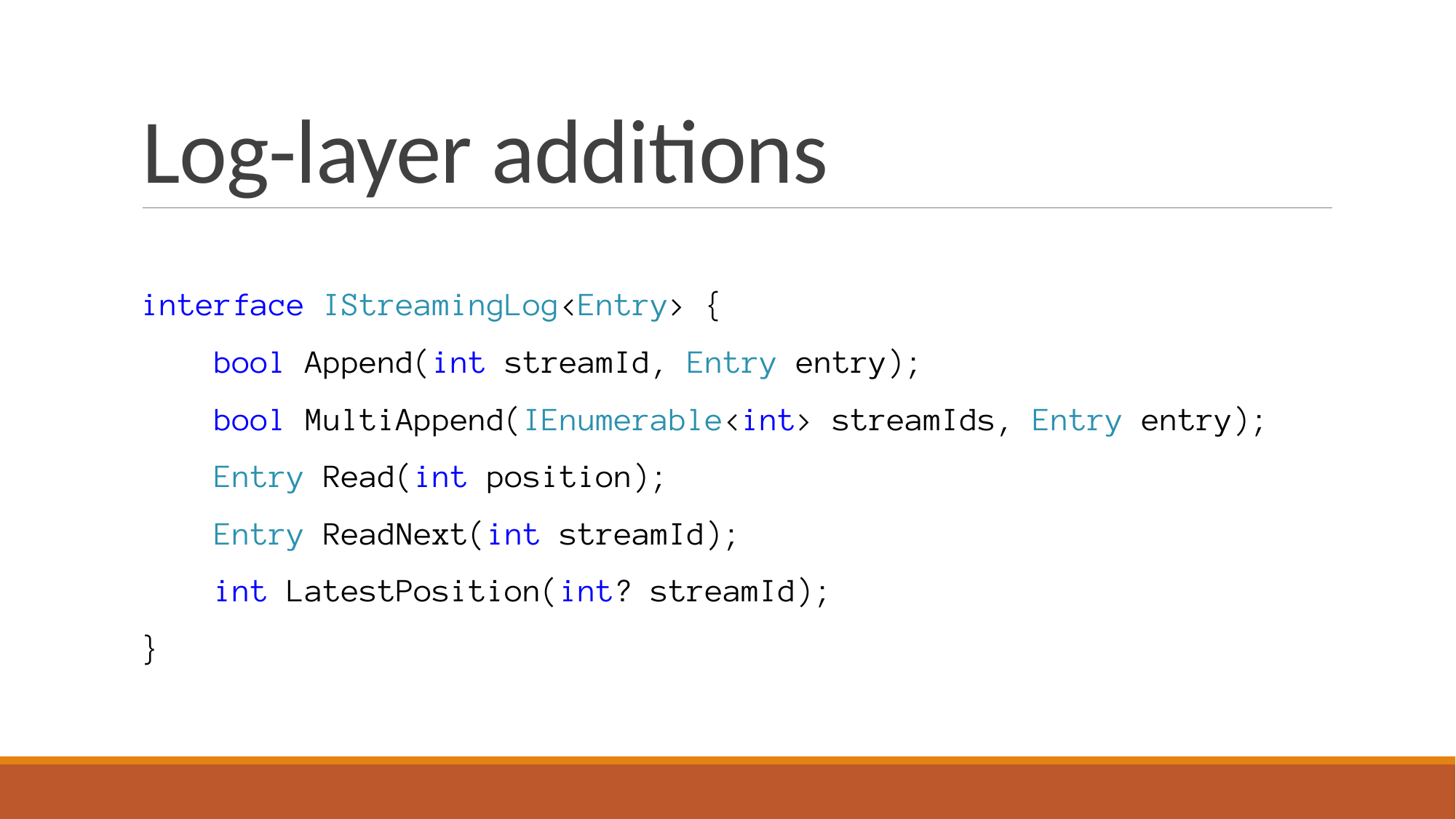

# Log-layer additions

interface IStreamingLog<Entry> {
    bool Append(int streamId, Entry entry);
    bool MultiAppend(IEnumerable<int> streamIds, Entry entry);
    Entry Read(int position);
    Entry ReadNext(int streamId);
    int LatestPosition(int? streamId);
}